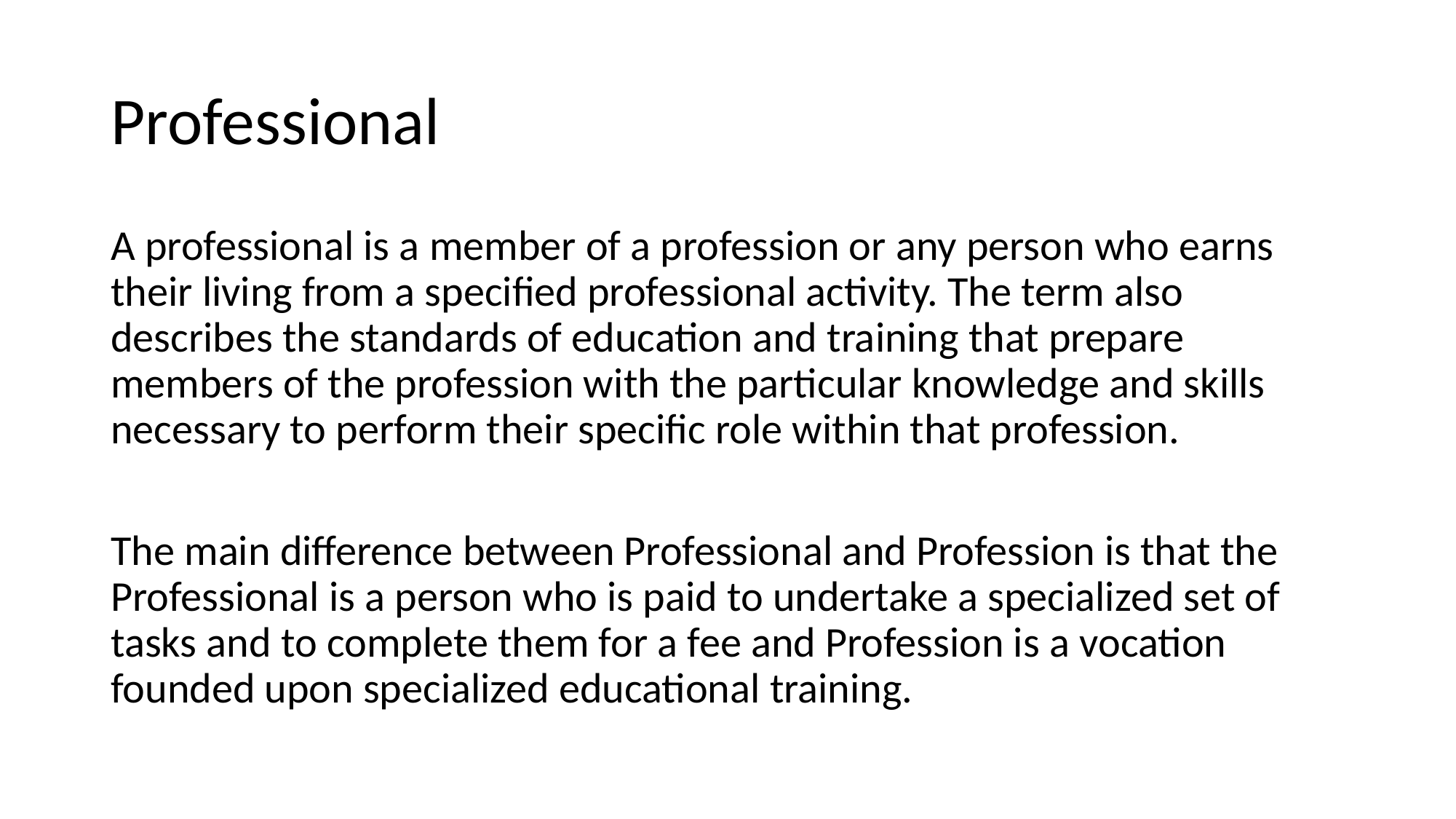

# Professional
A professional is a member of a profession or any person who earns their living from a specified professional activity. The term also describes the standards of education and training that prepare members of the profession with the particular knowledge and skills necessary to perform their specific role within that profession.

The main difference between Professional and Profession is that the Professional is a person who is paid to undertake a specialized set of tasks and to complete them for a fee and Profession is a vocation founded upon specialized educational training.